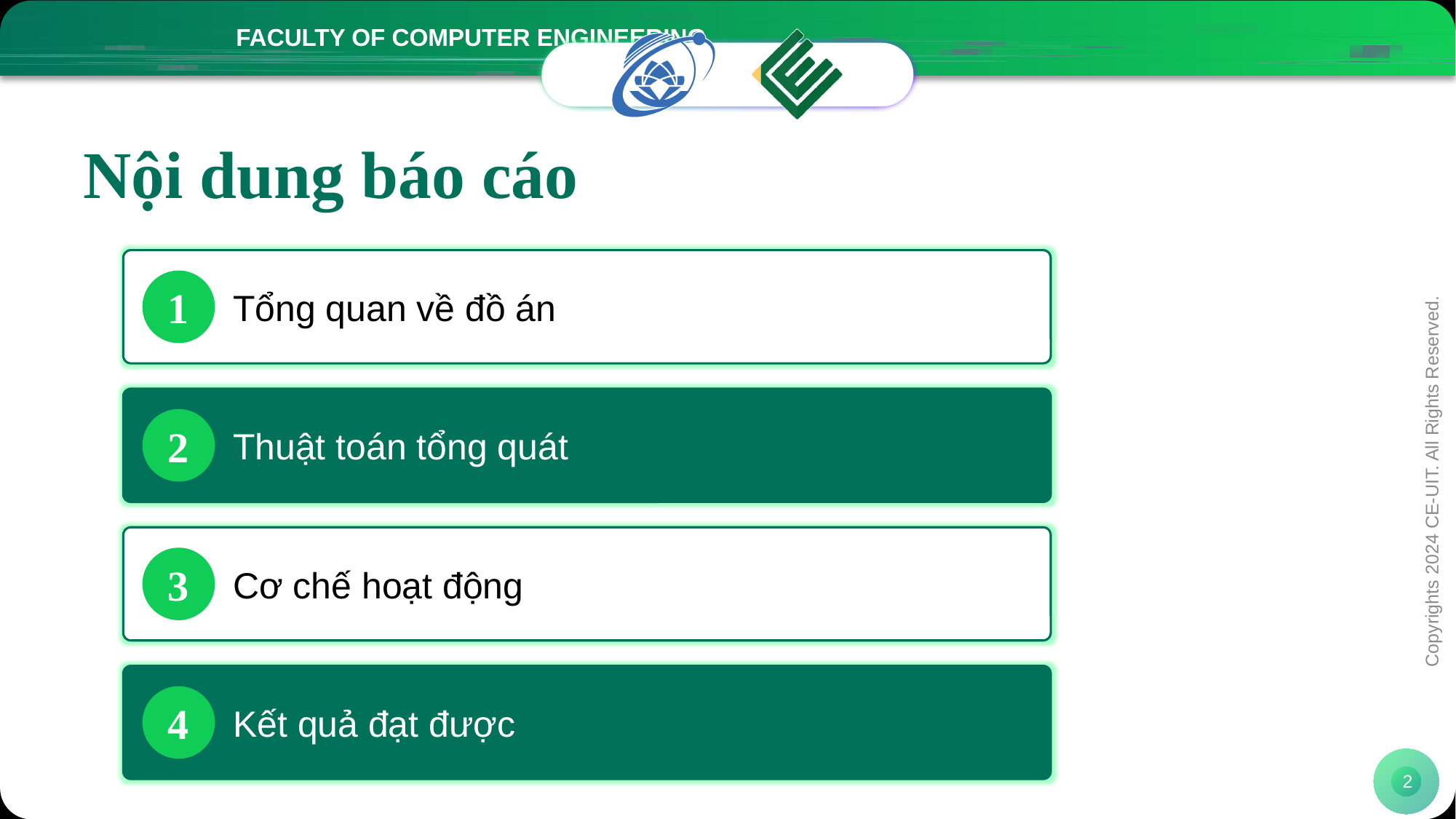

# Nội dung báo cáo

1
Tổng quan về đồ án

2
Thuật toán tổng quát
Copyrights 2024 CE-UIT. All Rights Reserved.

3
Cơ chế hoạt động

4
Kết quả đạt được
2